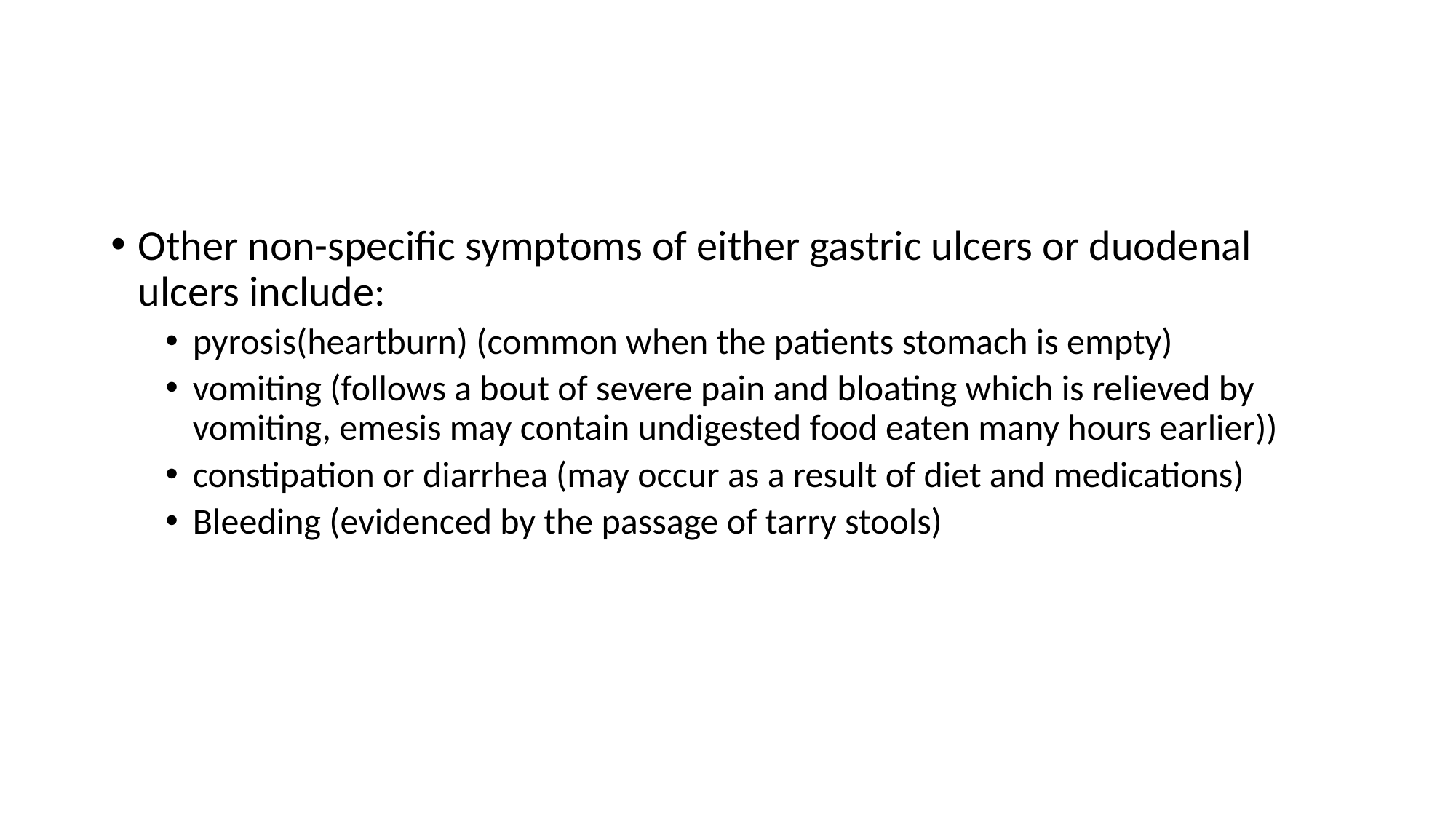

#
Other non-specific symptoms of either gastric ulcers or duodenal ulcers include:
pyrosis(heartburn) (common when the patients stomach is empty)
vomiting (follows a bout of severe pain and bloating which is relieved by vomiting, emesis may contain undigested food eaten many hours earlier))
constipation or diarrhea (may occur as a result of diet and medications)
Bleeding (evidenced by the passage of tarry stools)